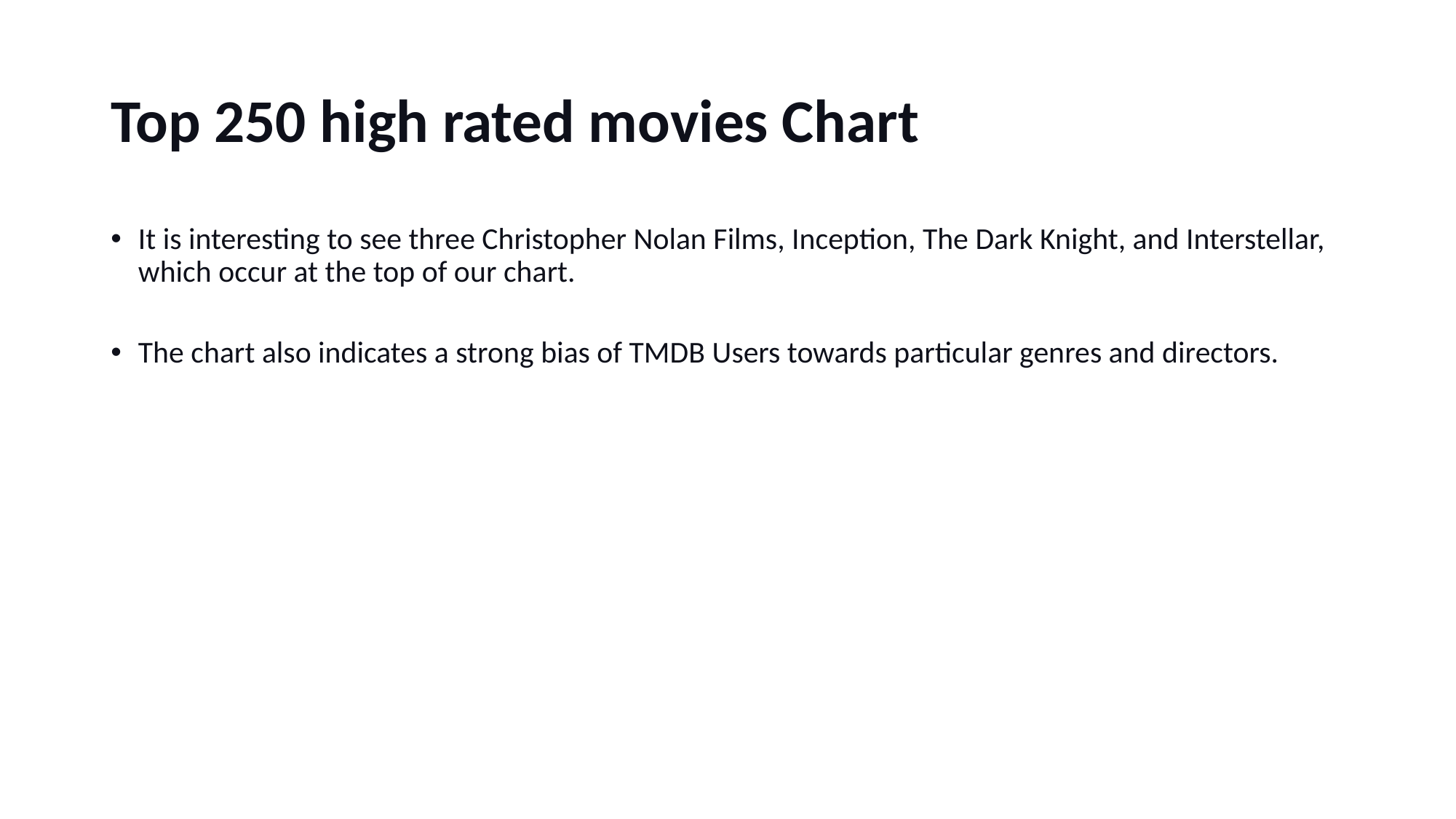

# Top 250 high rated movies Chart
It is interesting to see three Christopher Nolan Films, Inception, The Dark Knight, and Interstellar, which occur at the top of our chart.

The chart also indicates a strong bias of TMDB Users towards particular genres and directors.